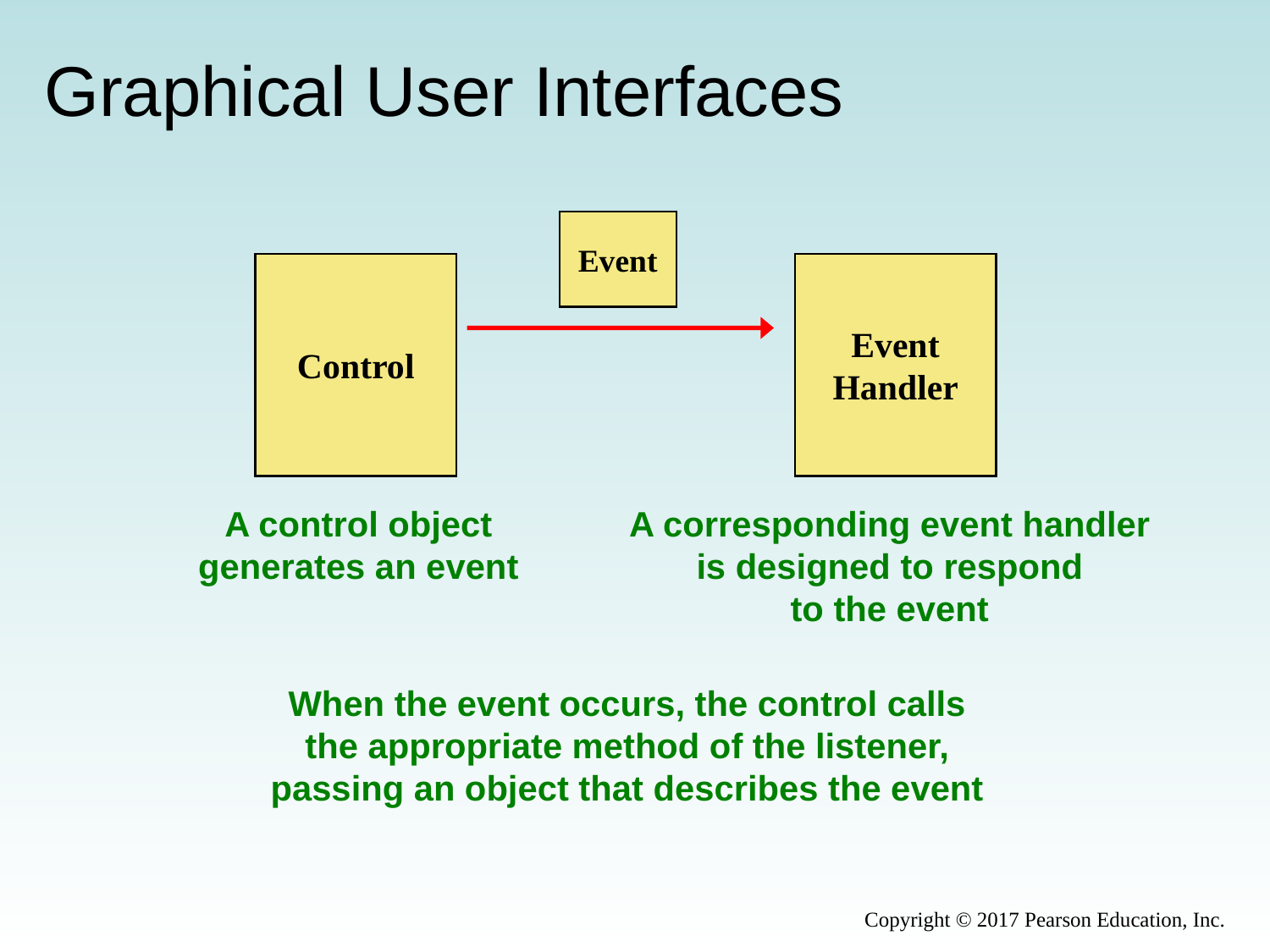

# Graphical User Interfaces
Event

Control
A control object
generates an event
Event
Handler
A corresponding event handler
is designed to respond
to the event
When the event occurs, the control calls
the appropriate method of the listener,
passing an object that describes the event
Copyright © 2017 Pearson Education, Inc.